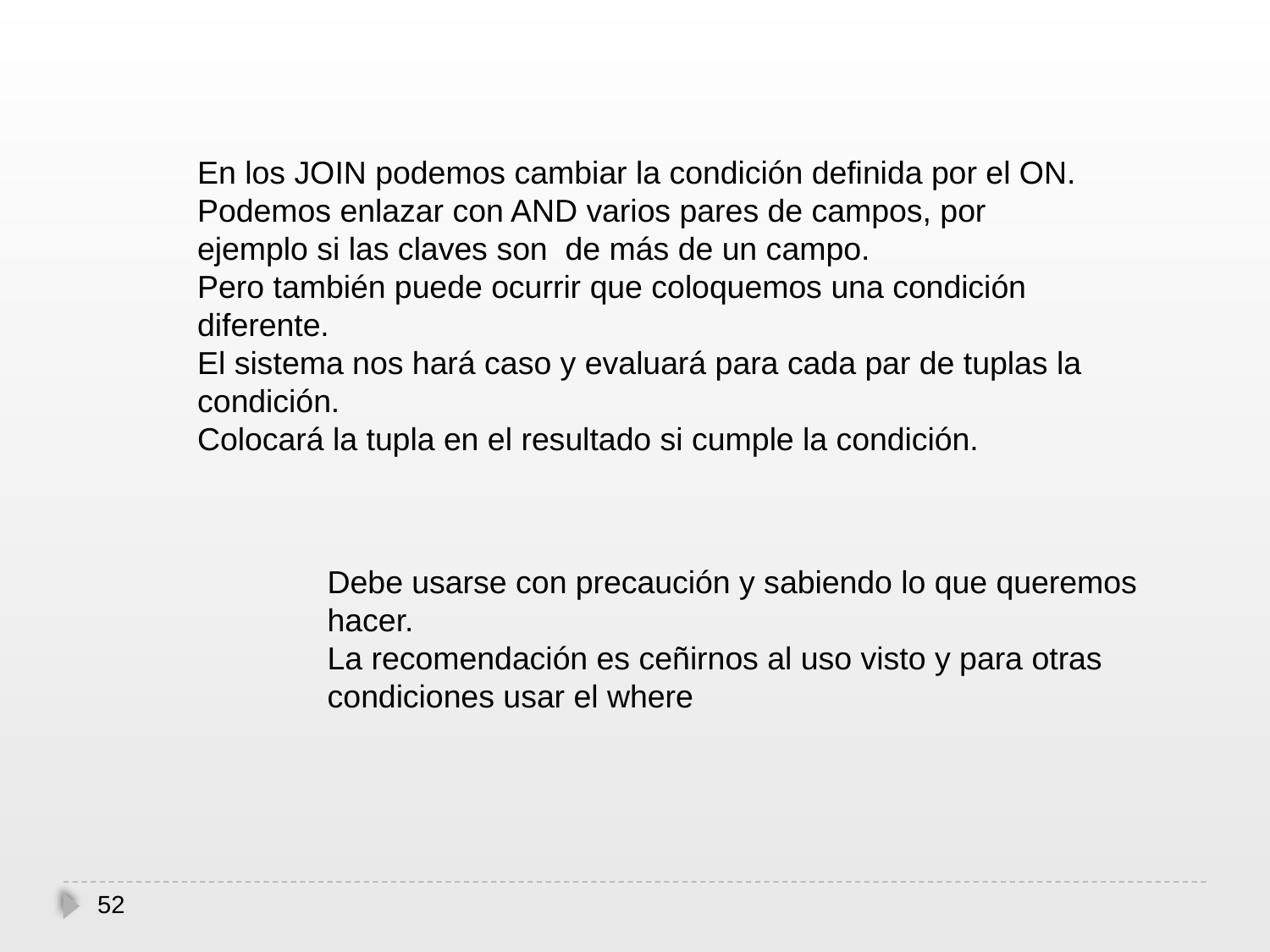

En los JOIN podemos cambiar la condición definida por el ON.
Podemos enlazar con AND varios pares de campos, por ejemplo si las claves son  de más de un campo.
Pero también puede ocurrir que coloquemos una condición diferente.
El sistema nos hará caso y evaluará para cada par de tuplas la condición.
Colocará la tupla en el resultado si cumple la condición.
Debe usarse con precaución y sabiendo lo que queremos hacer.
La recomendación es ceñirnos al uso visto y para otras condiciones usar el where
52